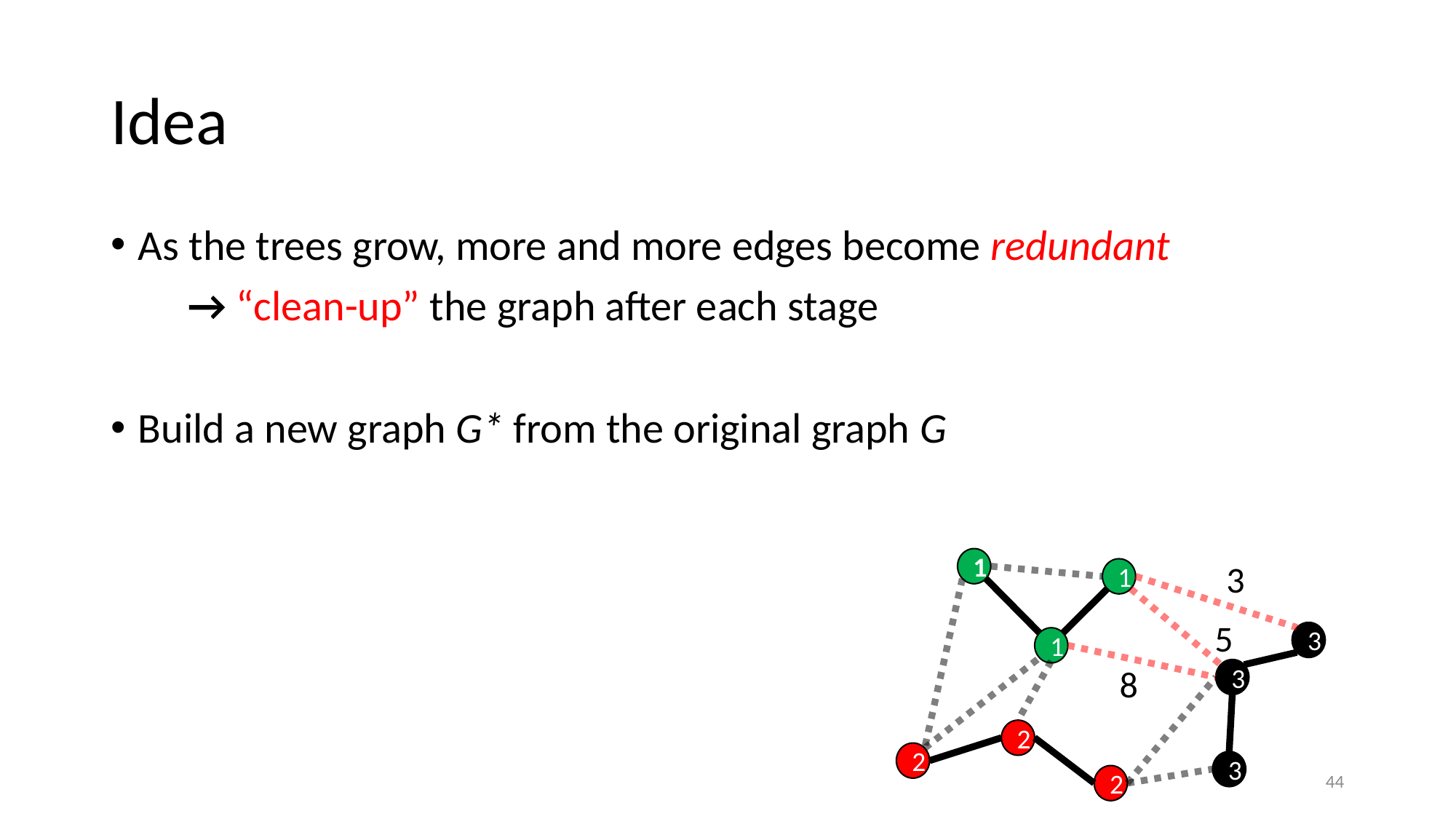

# Idea
As the trees grow, more and more edges become redundant
        → “clean-up” the graph after each stage

Build a new graph G* from the original graph G
1
3
1
5
3
1
8
3
2
2
3
44
2